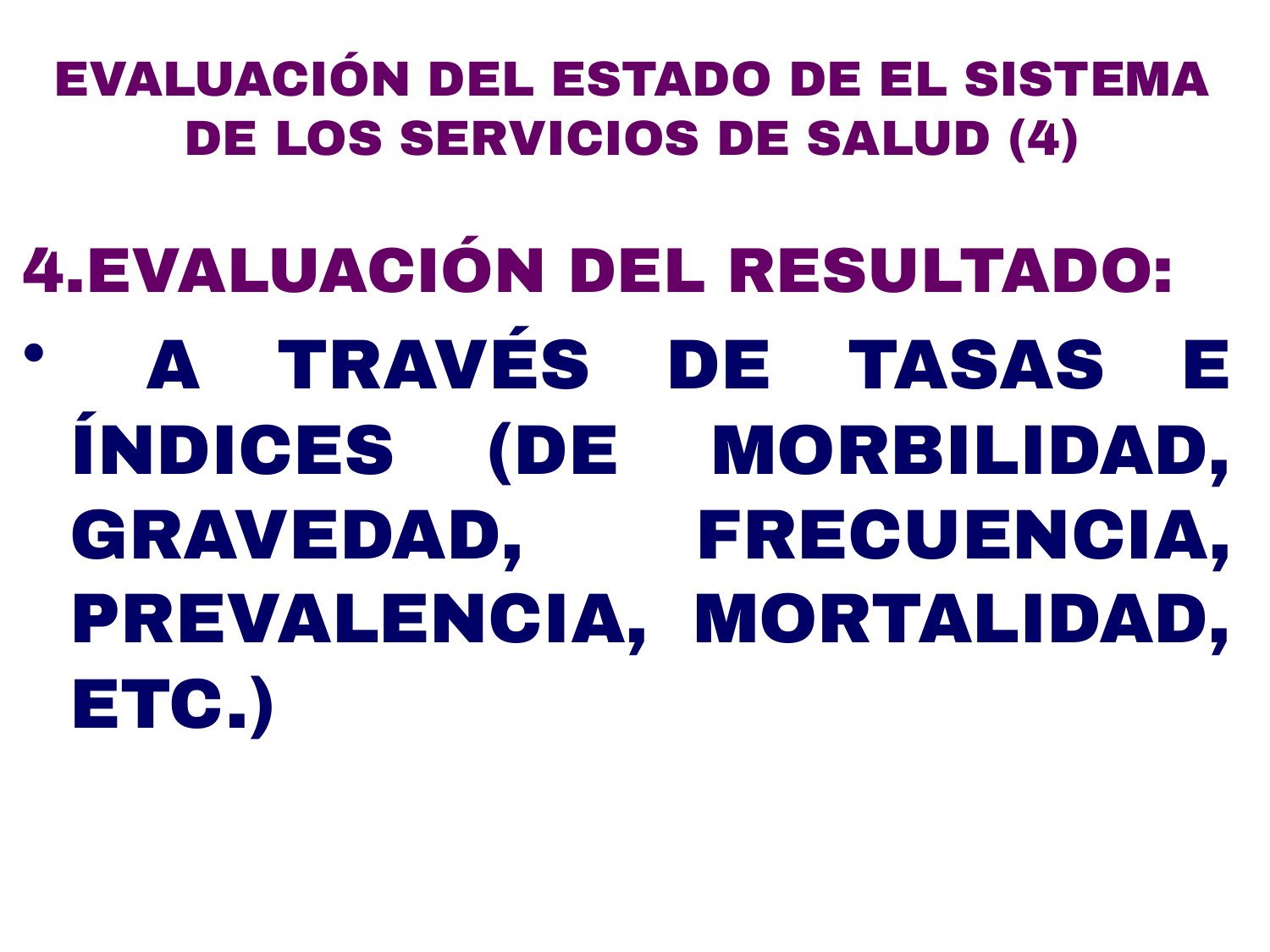

# EVALUACIÓN DEL ESTADO DE EL SISTEMA DE LOS SERVICIOS DE SALUD (4)
4.EVALUACIÓN DEL RESULTADO:
 A TRAVÉS DE TASAS E ÍNDICES (DE MORBILIDAD, GRAVEDAD, FRECUENCIA, PREVALENCIA, MORTALIDAD, ETC.)